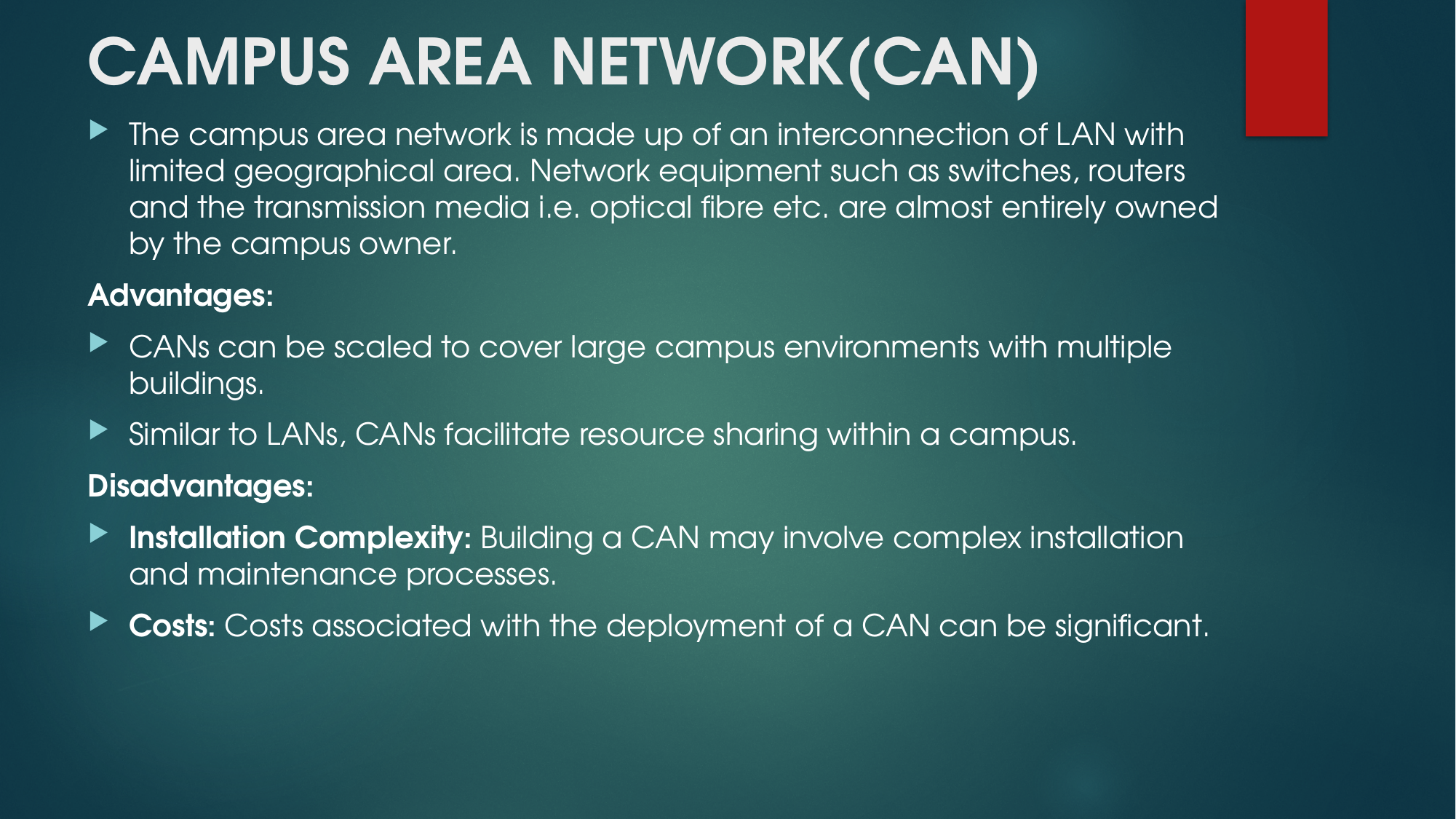

# CAMPUS AREA NETWORK(CAN)
The campus area network is made up of an interconnection of LAN with limited geographical area. Network equipment such as switches, routers and the transmission media i.e. optical fibre etc. are almost entirely owned by the campus owner.
Advantages:
CANs can be scaled to cover large campus environments with multiple buildings.
Similar to LANs, CANs facilitate resource sharing within a campus.
Disadvantages:
Installation Complexity: Building a CAN may involve complex installation and maintenance processes.
Costs: Costs associated with the deployment of a CAN can be significant.